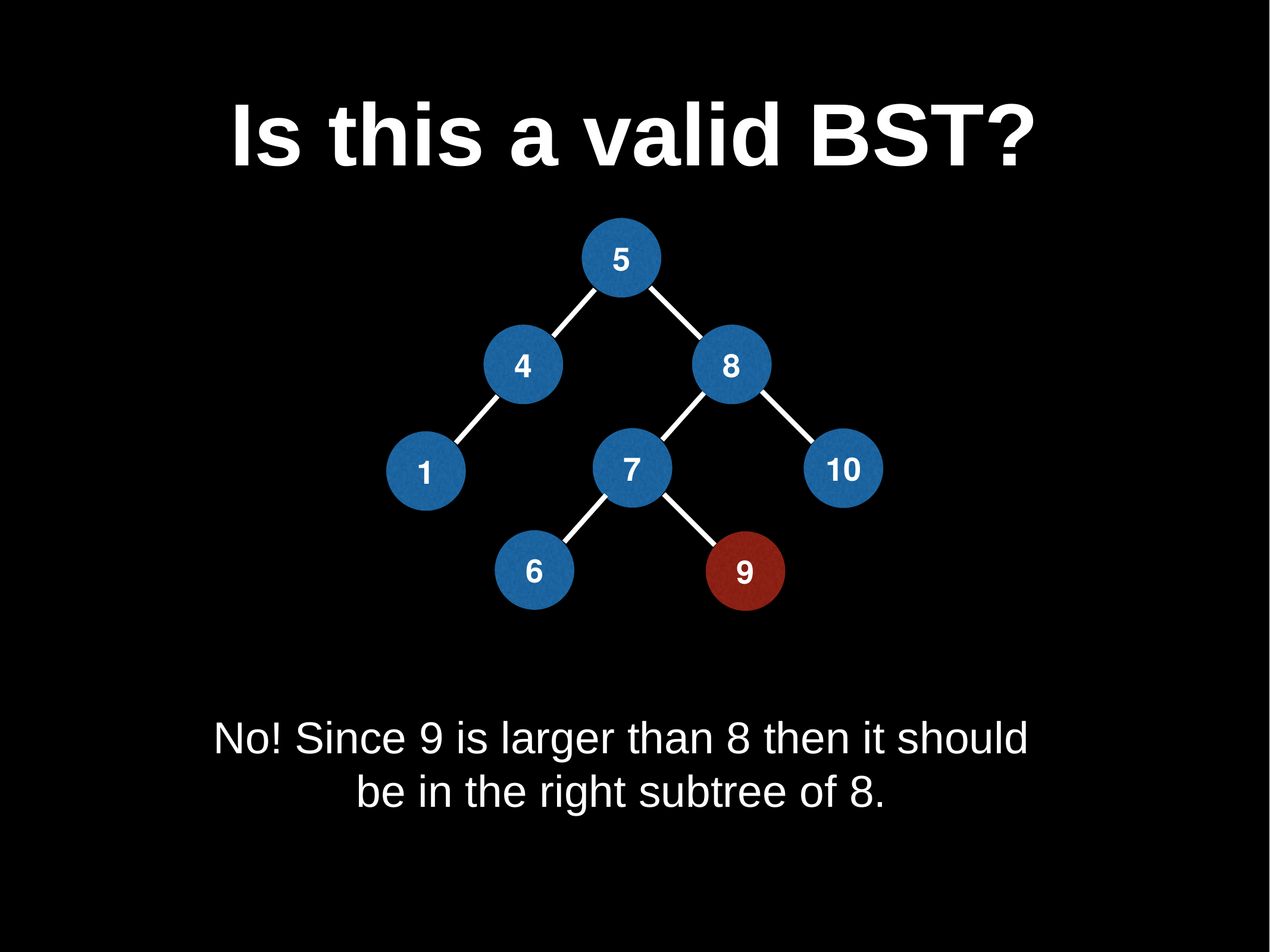

# Is this a valid BST?
5

4
8

7
10
1

6
9
No! Since 9 is larger than 8 then it should be in the right subtree of 8.